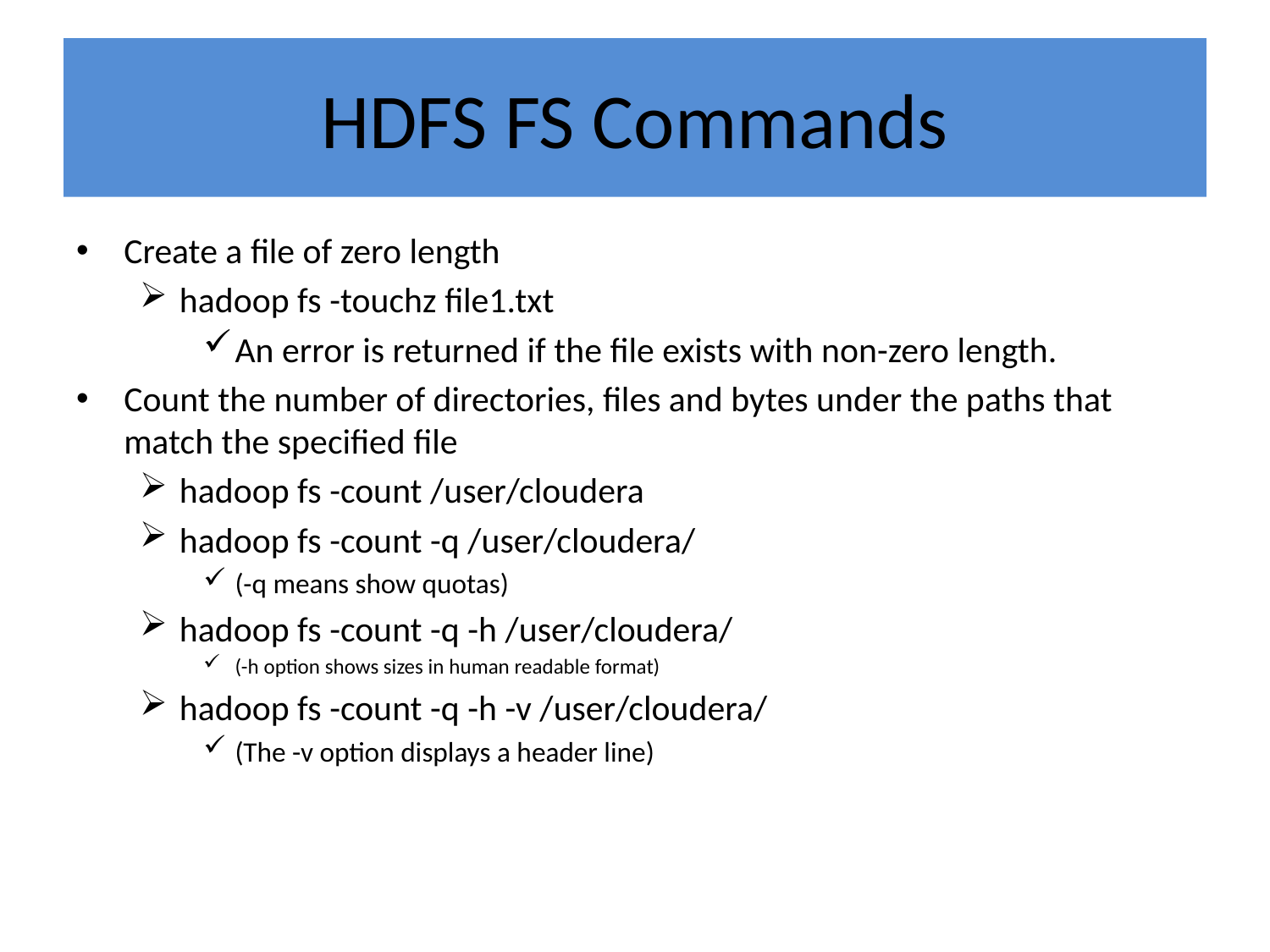

# HDFS FS Commands
Create a file of zero length
hadoop fs -touchz file1.txt
An error is returned if the file exists with non-zero length.
Count the number of directories, files and bytes under the paths that match the specified file
hadoop fs -count /user/cloudera
hadoop fs -count -q /user/cloudera/
(-q means show quotas)
hadoop fs -count -q -h /user/cloudera/
(-h option shows sizes in human readable format)
hadoop fs -count -q -h -v /user/cloudera/
(The -v option displays a header line)